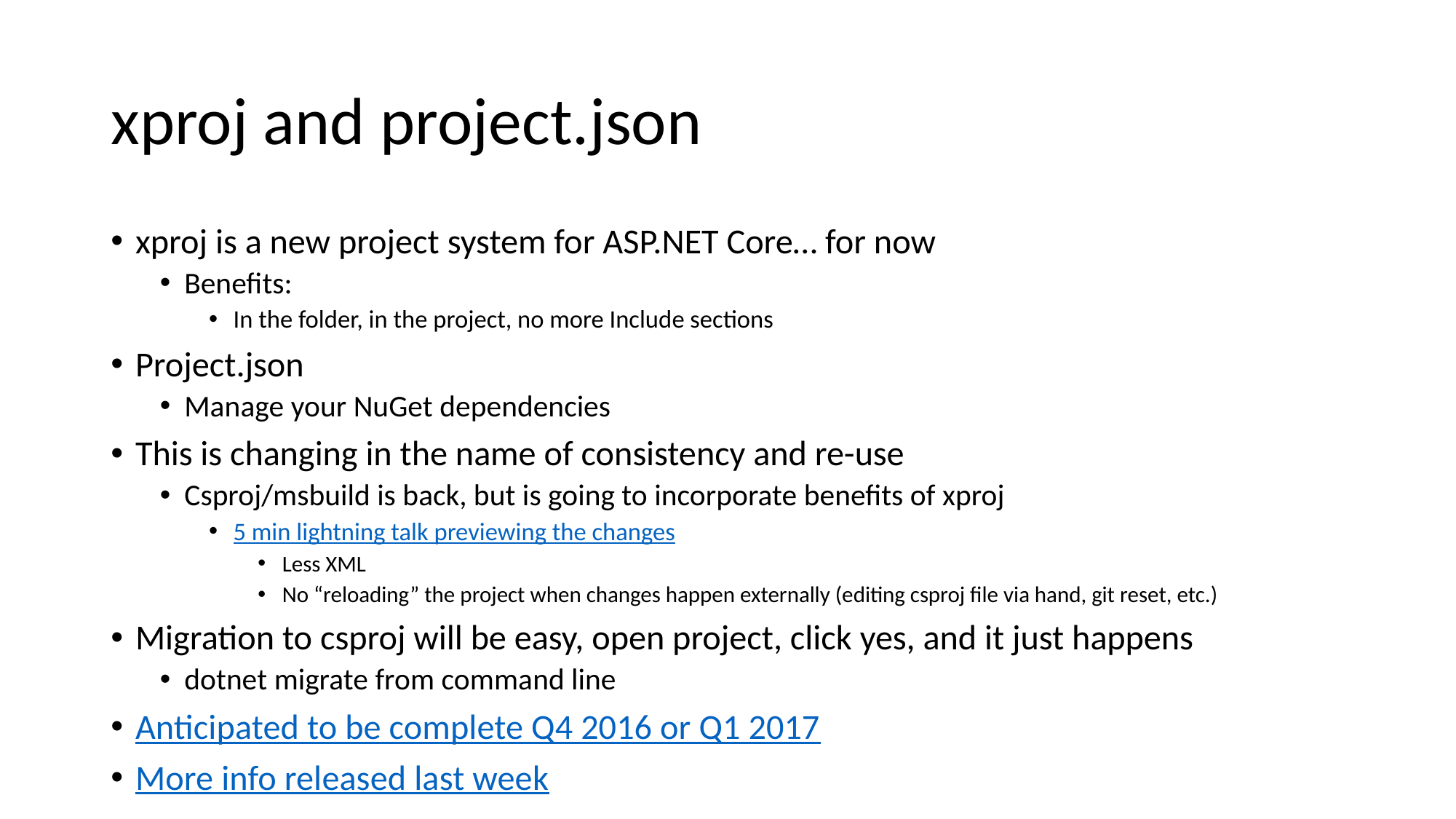

# xproj and project.json
xproj is a new project system for ASP.NET Core… for now
Benefits:
In the folder, in the project, no more Include sections
Project.json
Manage your NuGet dependencies
This is changing in the name of consistency and re-use
Csproj/msbuild is back, but is going to incorporate benefits of xproj
5 min lightning talk previewing the changes
Less XML
No “reloading” the project when changes happen externally (editing csproj file via hand, git reset, etc.)
Migration to csproj will be easy, open project, click yes, and it just happens
dotnet migrate from command line
Anticipated to be complete Q4 2016 or Q1 2017
More info released last week